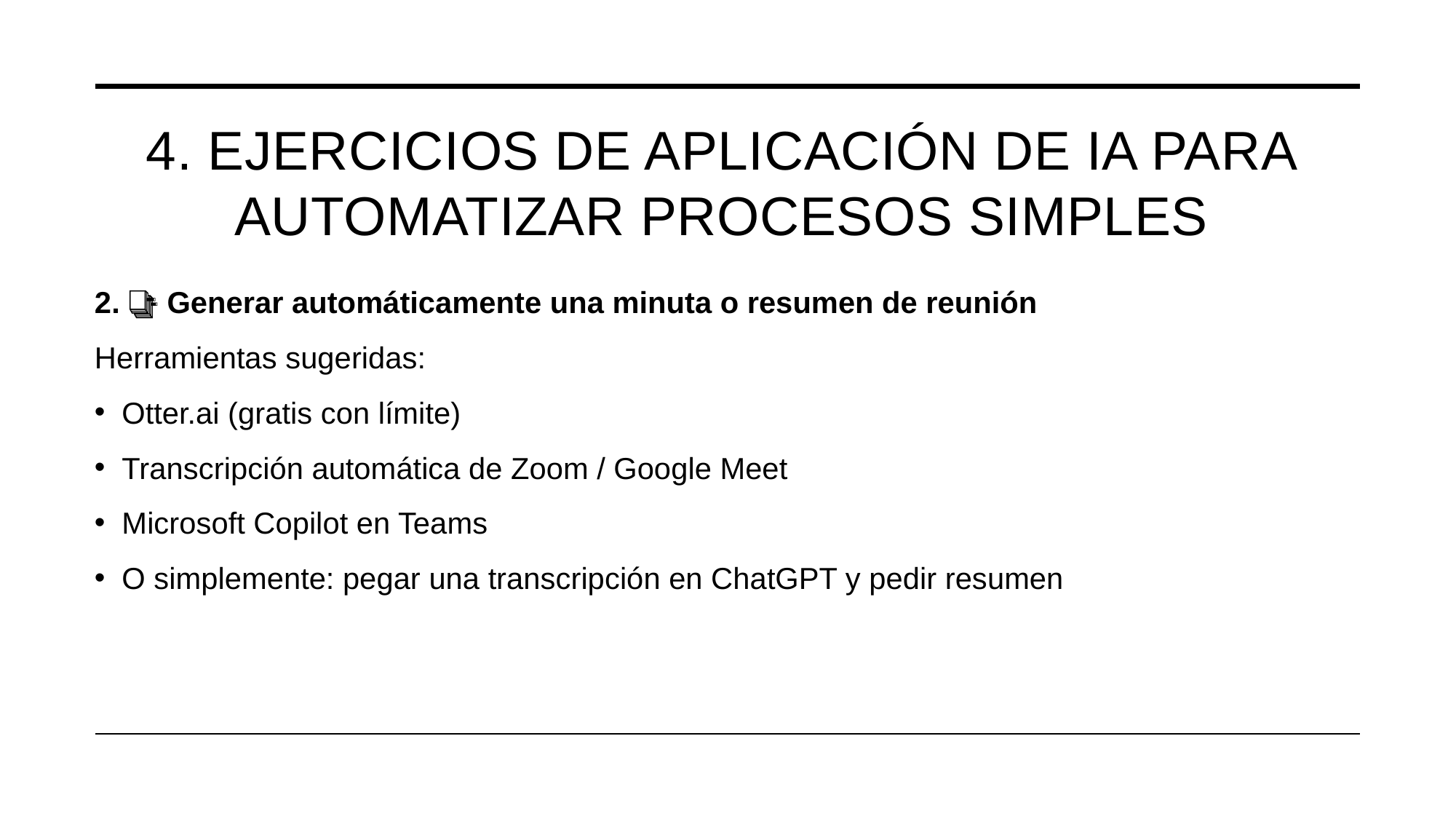

# 4. Ejercicios de aplicación de IA para automatizar procesos simples
2. 📑 Generar automáticamente una minuta o resumen de reunión
Herramientas sugeridas:
Otter.ai (gratis con límite)
Transcripción automática de Zoom / Google Meet
Microsoft Copilot en Teams
O simplemente: pegar una transcripción en ChatGPT y pedir resumen